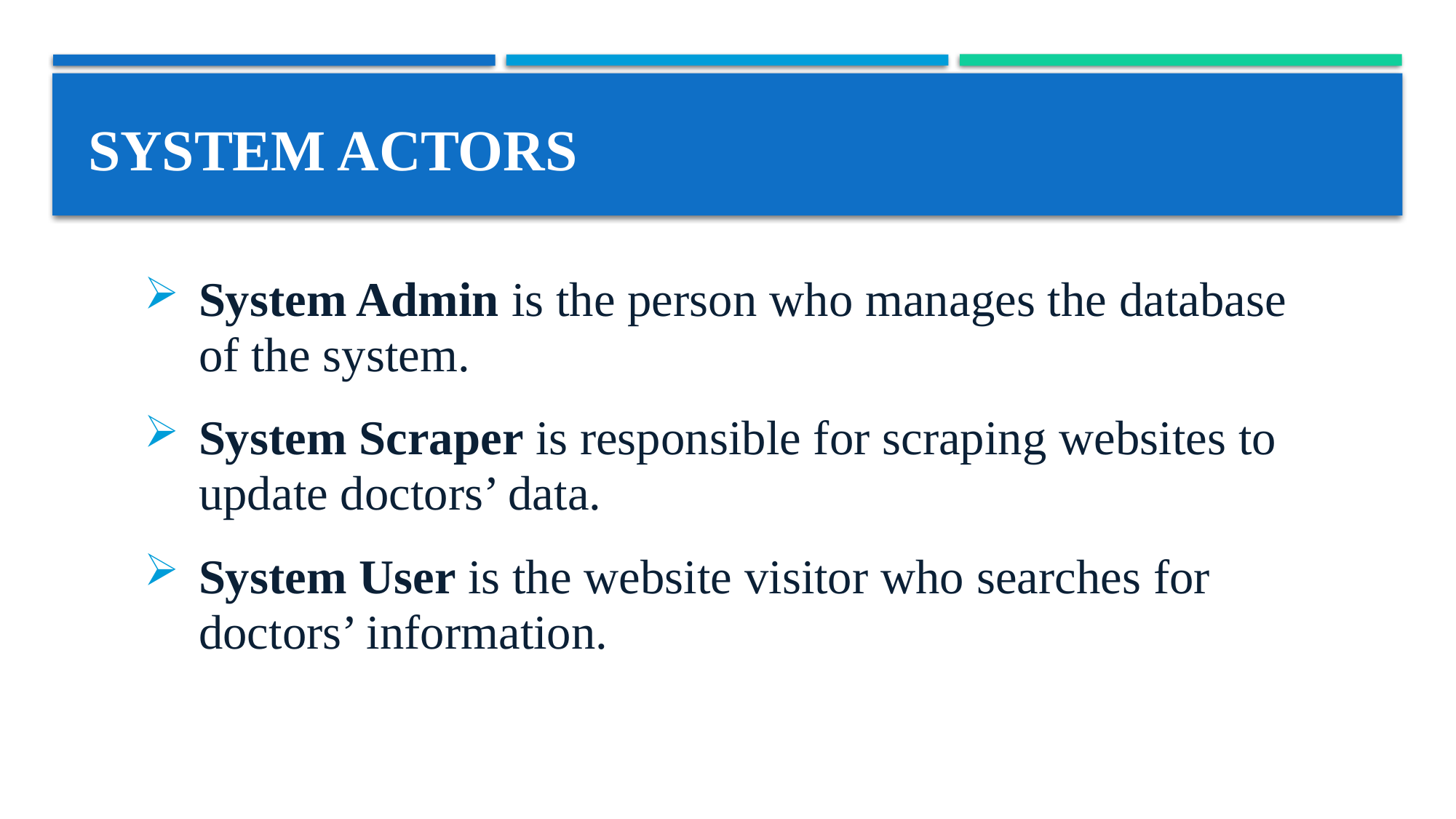

# System actors
System Admin is the person who manages the database of the system.
System Scraper is responsible for scraping websites to update doctors’ data.
System User is the website visitor who searches for doctors’ information.